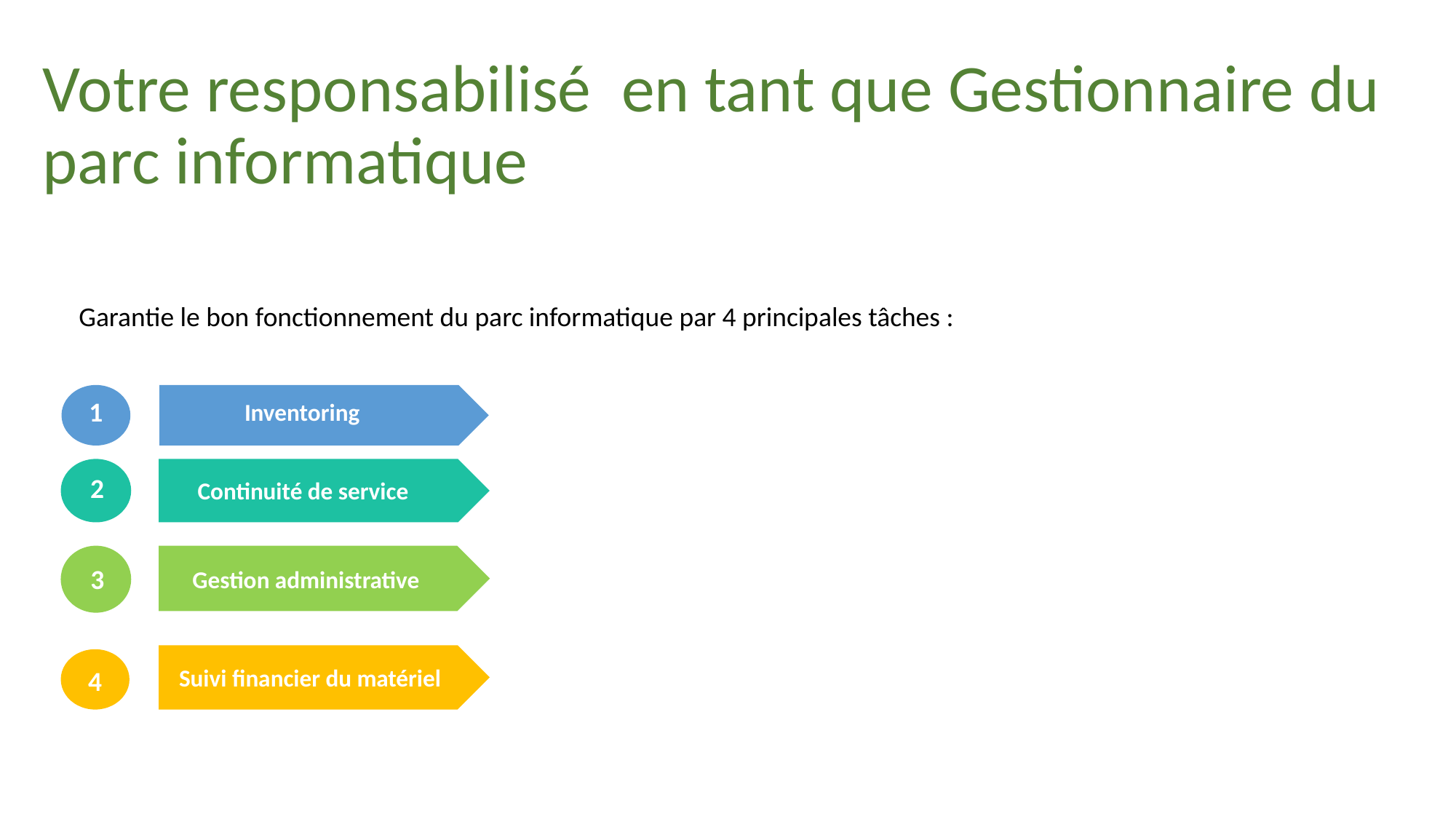

# Votre responsabilisé  en tant que Gestionnaire du parc informatique
Garantie le bon fonctionnement du parc informatique par 4 principales tâches :

1
Inventoring

2

Continuité de service

3
Gestion administrative

Suivi financier du matériel
4